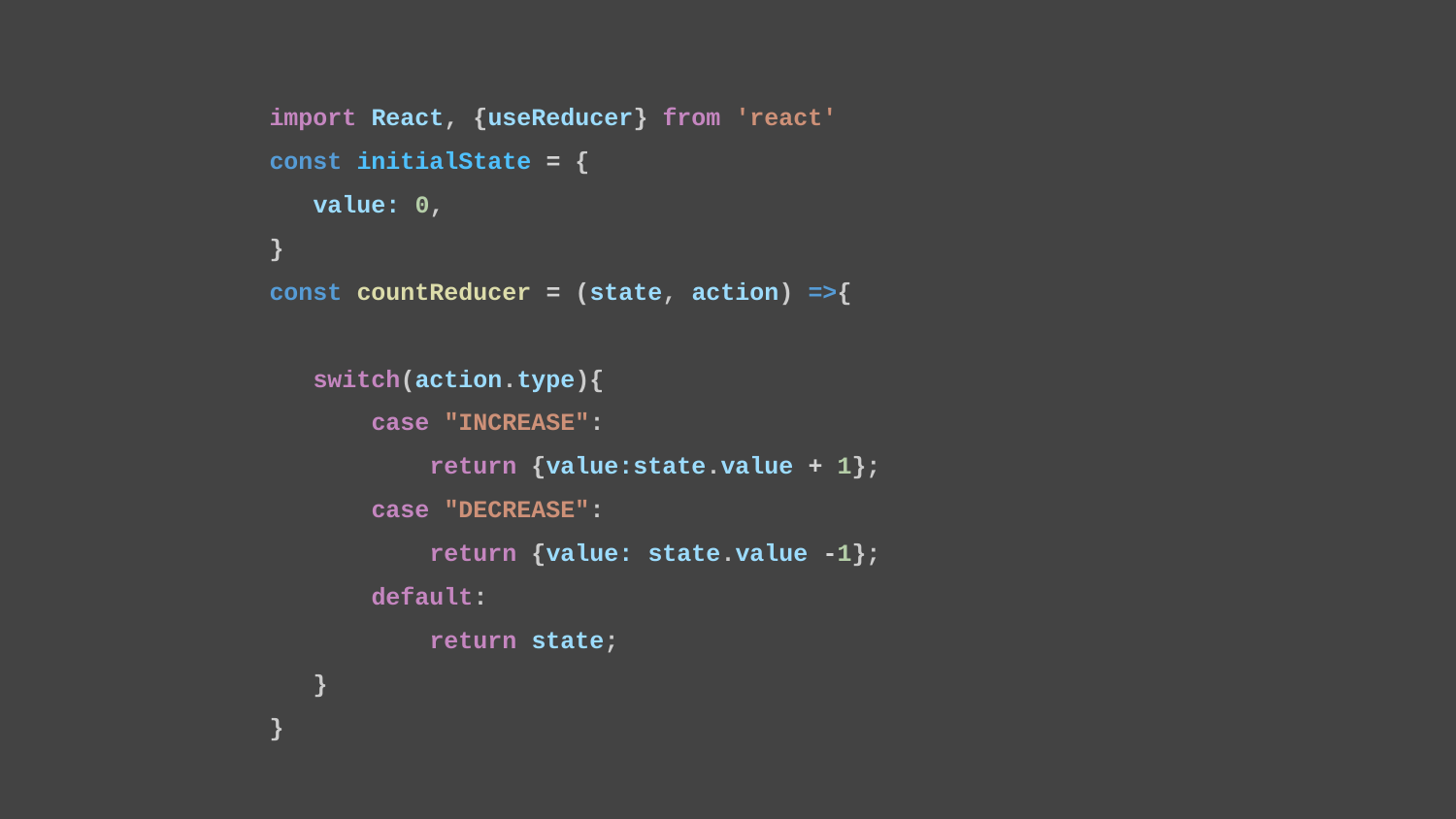

import React, {useReducer} from 'react'
const initialState = {
   value: 0,
}
const countReducer = (state, action) =>{

   switch(action.type){
       case "INCREASE":
           return {value:state.value + 1};
       case "DECREASE":
           return {value: state.value -1};
       default:
           return state;
   }
}